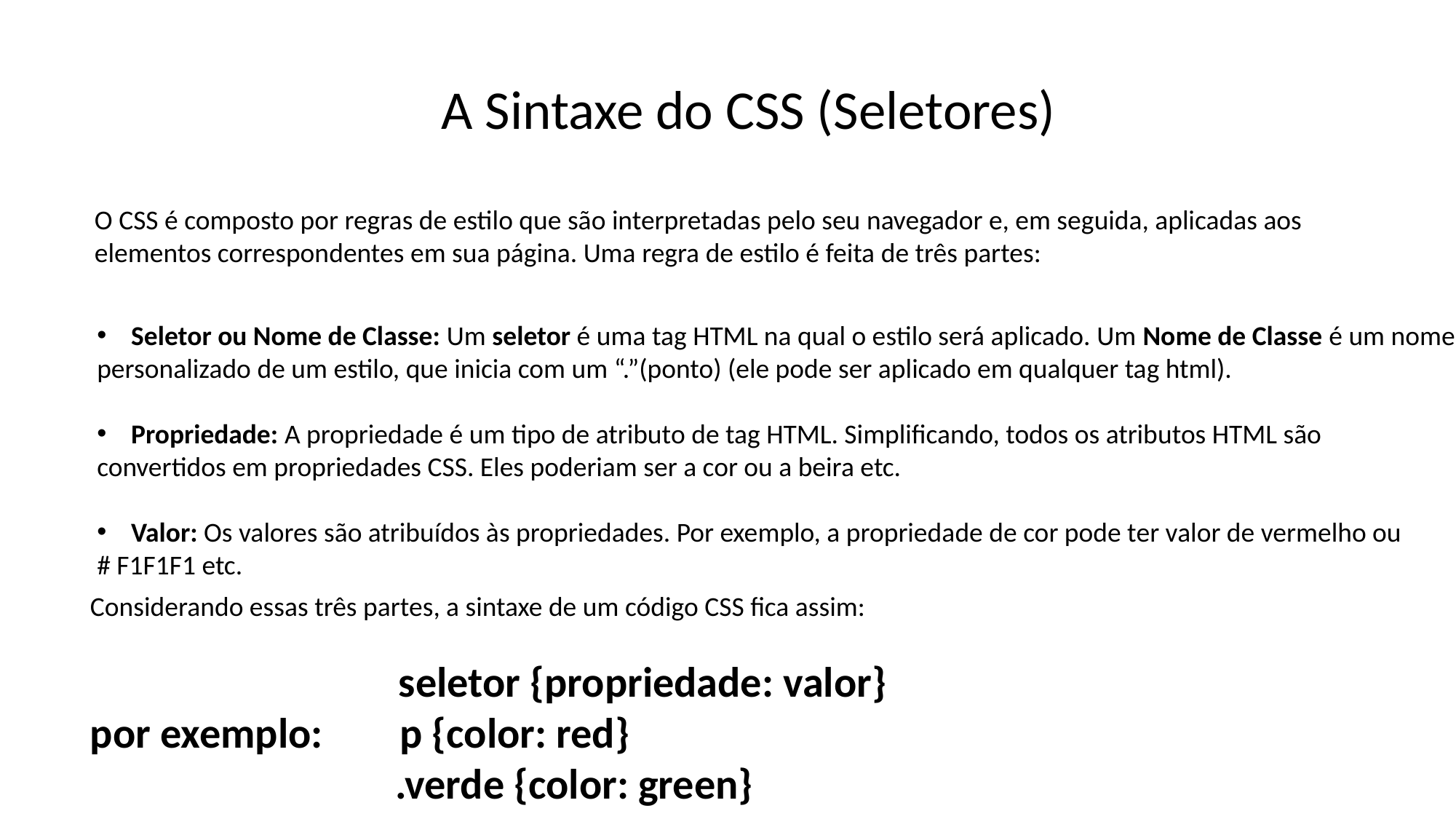

# A Sintaxe do CSS (Seletores)
O CSS é composto por regras de estilo que são interpretadas pelo seu navegador e, em seguida, aplicadas aos
elementos correspondentes em sua página. Uma regra de estilo é feita de três partes:

Seletor ou Nome de Classe: Um seletor é uma tag HTML na qual o estilo será aplicado. Um Nome de Classe é um nome
personalizado de um estilo, que inicia com um “.”(ponto) (ele pode ser aplicado em qualquer tag html).

Propriedade: A propriedade é um tipo de atributo de tag HTML. Simplificando, todos os atributos HTML são
convertidos em propriedades CSS. Eles poderiam ser a cor ou a beira etc.

Valor: Os valores são atribuídos às propriedades. Por exemplo, a propriedade de cor pode ter valor de vermelho ou
# F1F1F1 etc.
Considerando essas três partes, a sintaxe de um código CSS fica assim:

                                seletor {propriedade: valor}
por exemplo:        p {color: red}
		         .verde {color: green}